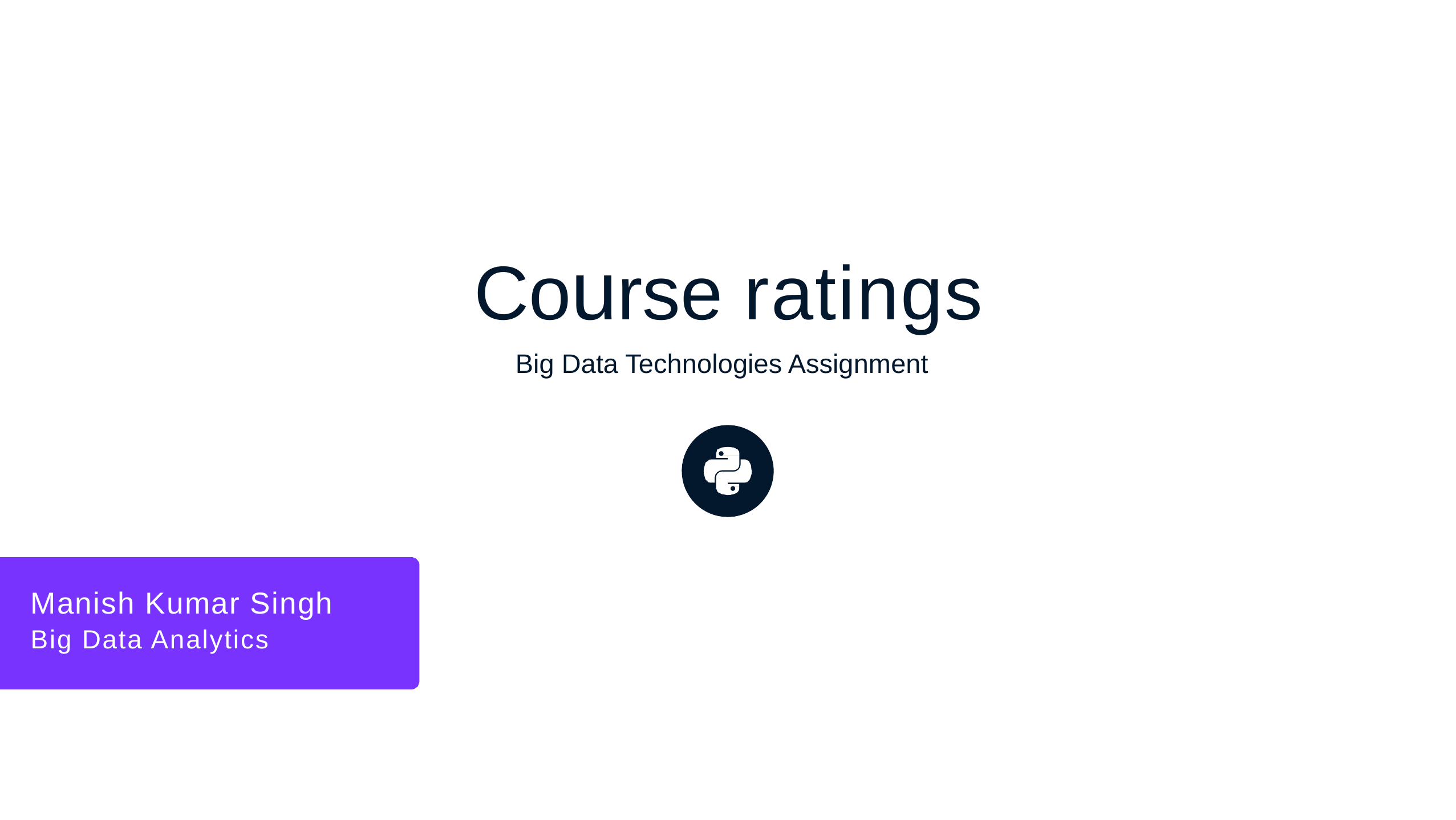

Course ratings
Big Data Technologies Assignment

Manish Kumar Singh
Big Data Analytics